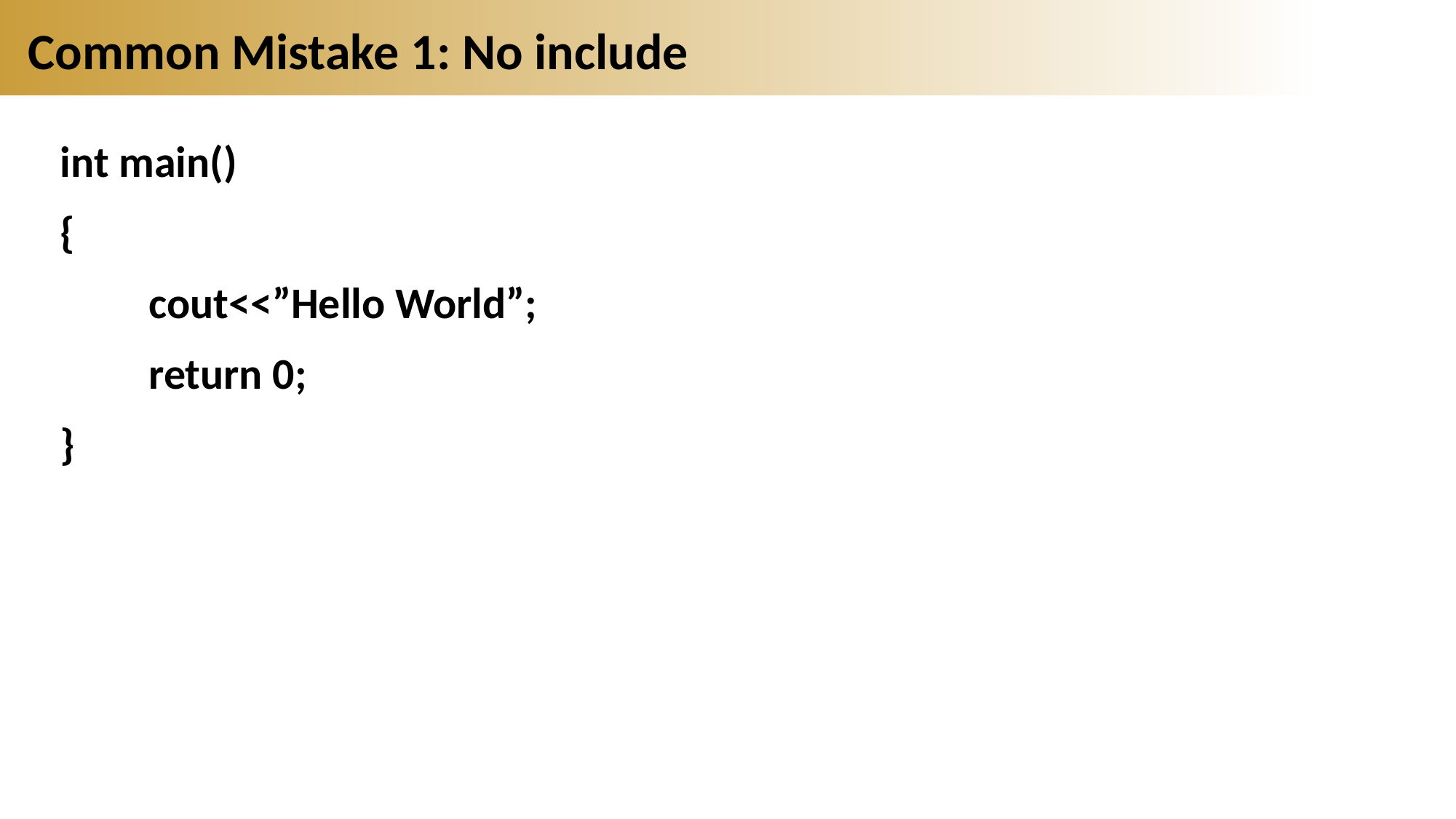

# Common Mistake 1: No include
int main()
{
         cout<<”Hello World”;
         return 0;
}

14